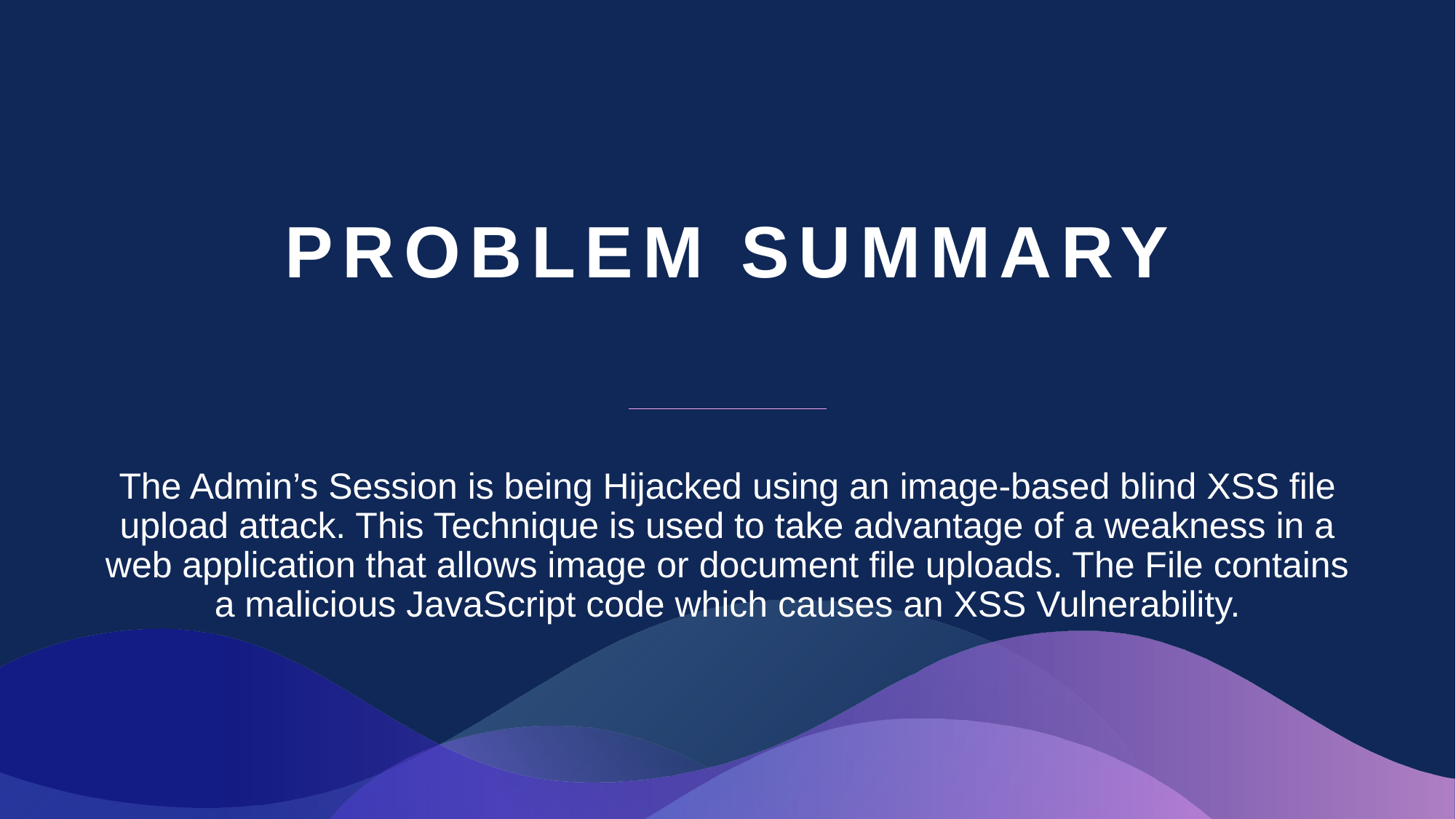

# Problem Summary
The Admin’s Session is being Hijacked using an image-based blind XSS file upload attack. This Technique is used to take advantage of a weakness in a web application that allows image or document file uploads. The File contains a malicious JavaScript code which causes an XSS Vulnerability.